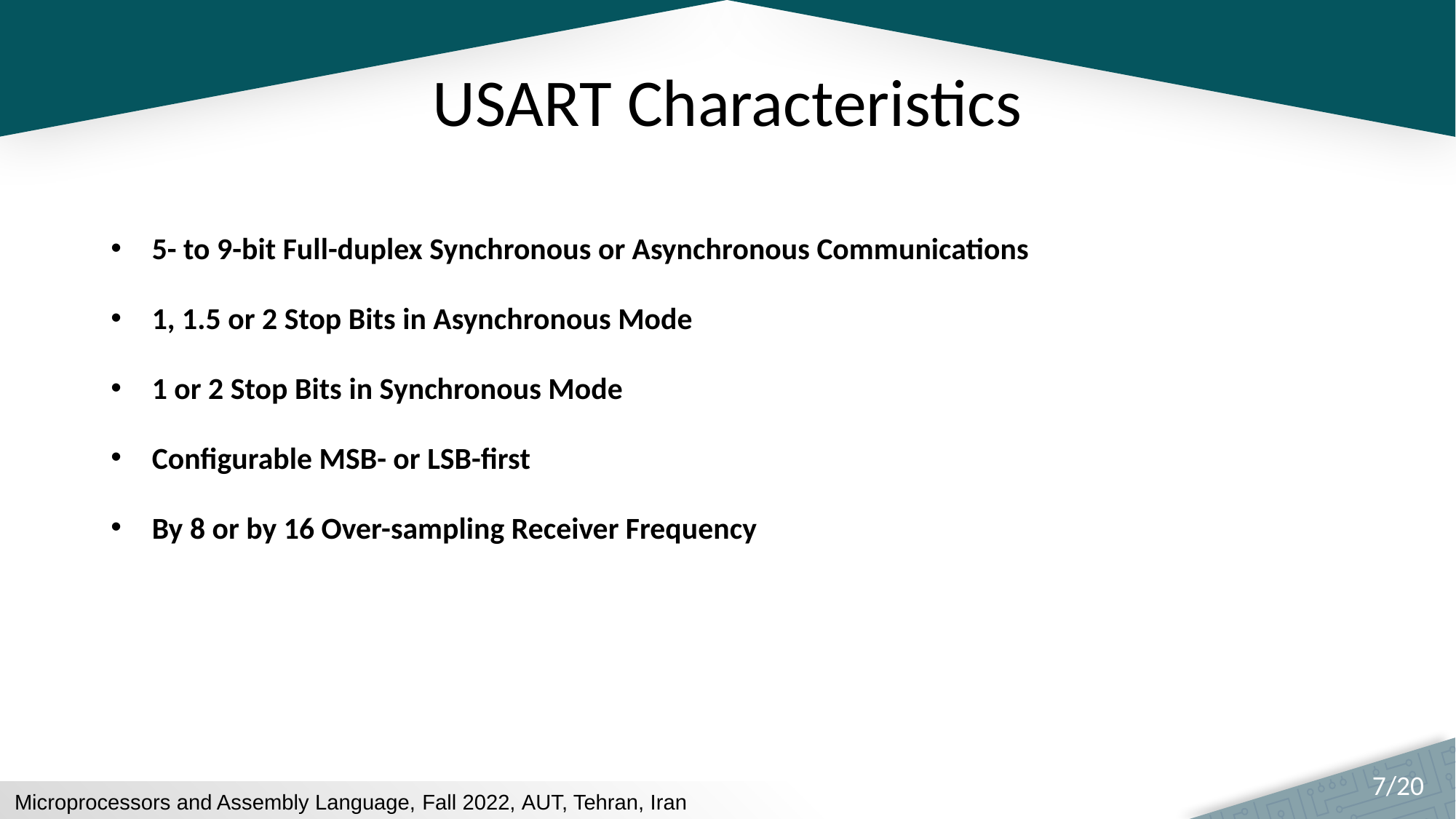

# USART Characteristics
5- to 9-bit Full-duplex Synchronous or Asynchronous Communications
1, 1.5 or 2 Stop Bits in Asynchronous Mode
1 or 2 Stop Bits in Synchronous Mode
Configurable MSB- or LSB-first
By 8 or by 16 Over-sampling Receiver Frequency

7/20